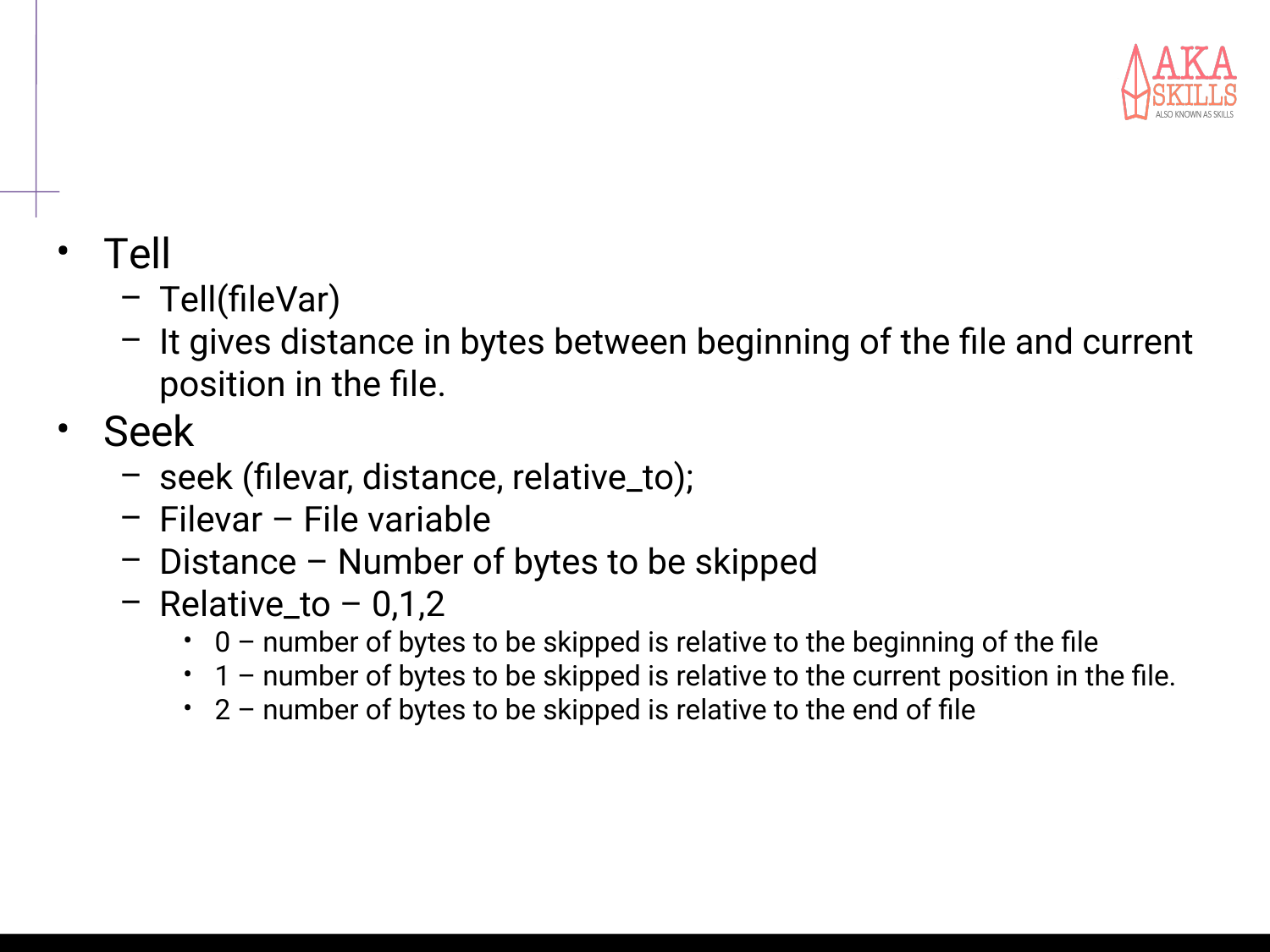

#
Tell
Tell(fileVar)
It gives distance in bytes between beginning of the file and current position in the file.
Seek
seek (filevar, distance, relative_to);
Filevar – File variable
Distance – Number of bytes to be skipped
Relative_to – 0,1,2
0 – number of bytes to be skipped is relative to the beginning of the file
1 – number of bytes to be skipped is relative to the current position in the file.
2 – number of bytes to be skipped is relative to the end of file